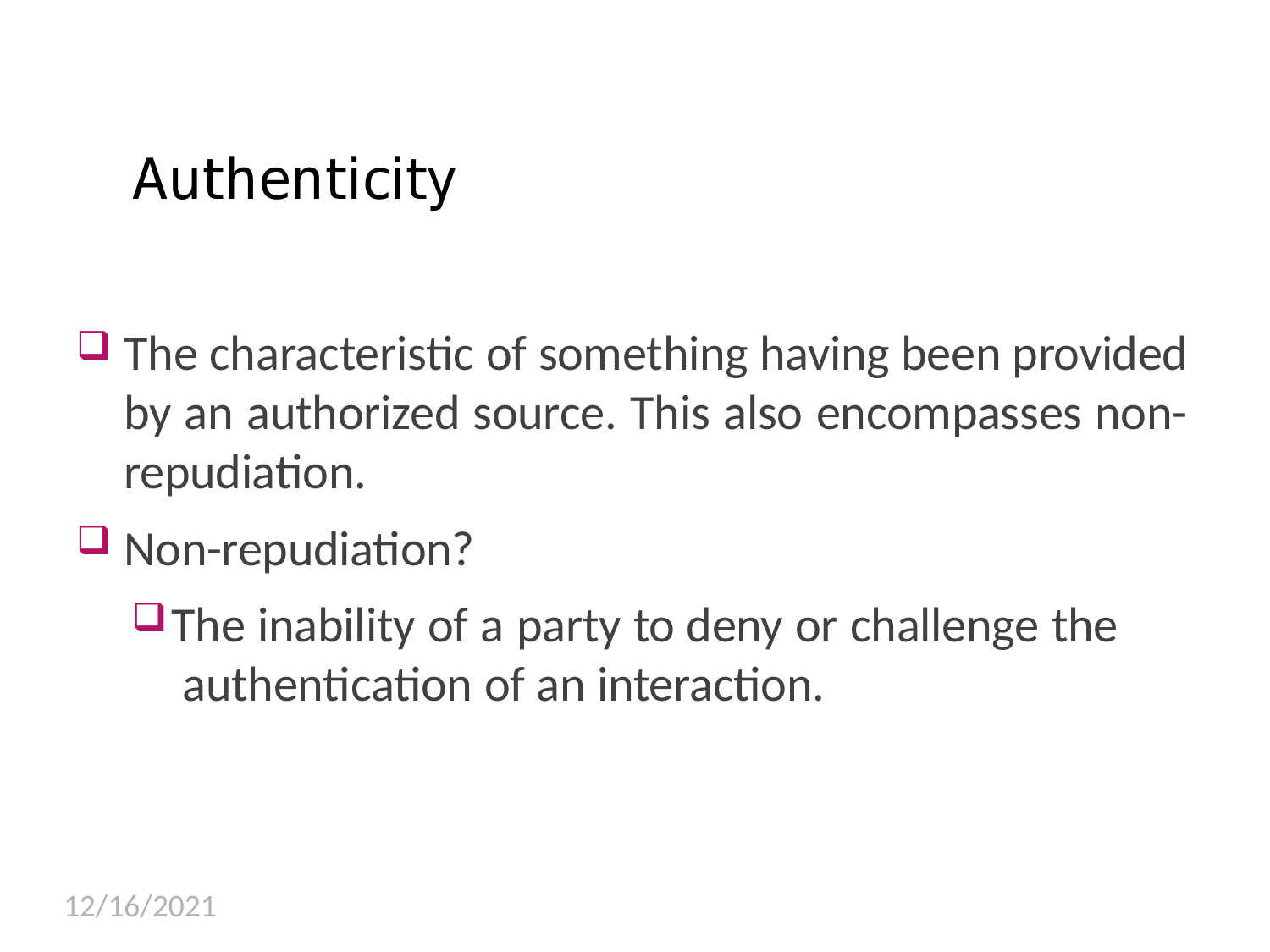

8
# Authenticity
The characteristic of something having been provided  by an authorized source. This also encompasses non-  repudiation.
Non-repudiation?
The inability of a party to deny or challenge the  authentication of an interaction.
12/16/2021